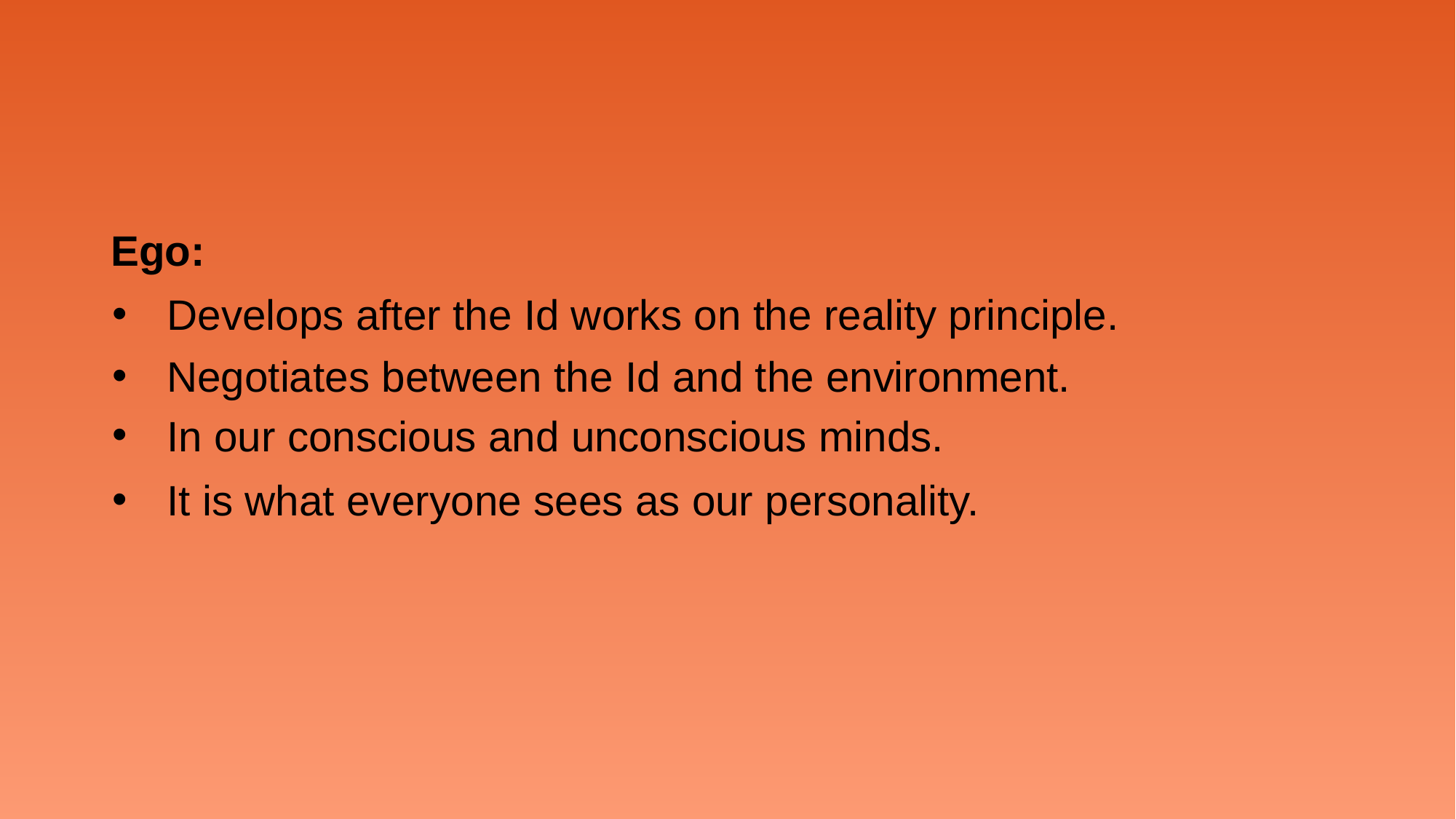

Ego:
Develops after the Id works on the reality principle.
Negotiates between the Id and the environment.
In our conscious and unconscious minds.
It is what everyone sees as our personality.